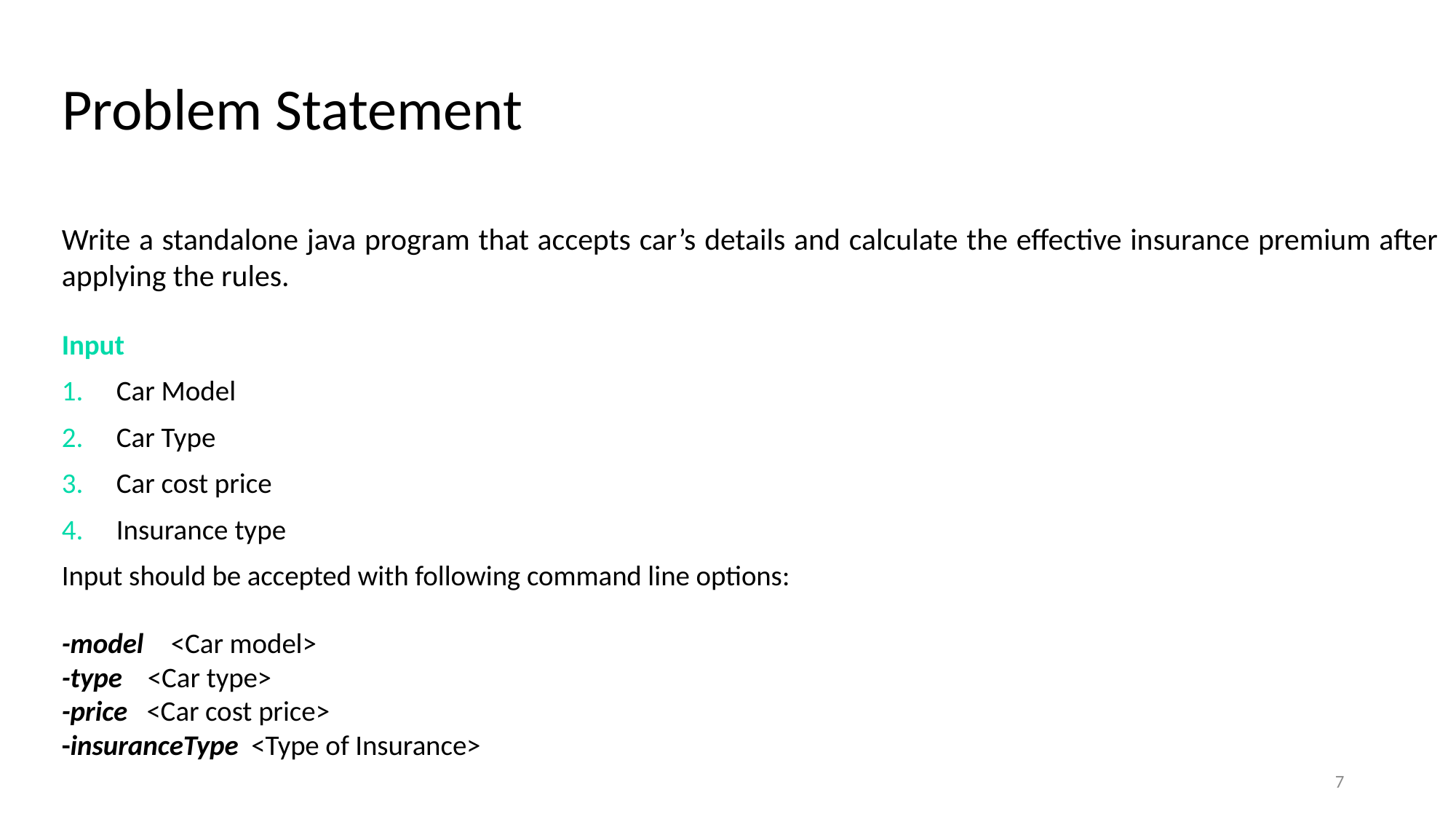

# Problem Statement
Write a standalone java program that accepts car’s details and calculate the effective insurance premium after applying the rules.

Input
Car Model
Car Type
Car cost price
Insurance type
Input should be accepted with following command line options:

-model 	<Car model>
-type    <Car type>
-price   <Car cost price>
-insuranceType  <Type of Insurance>

7